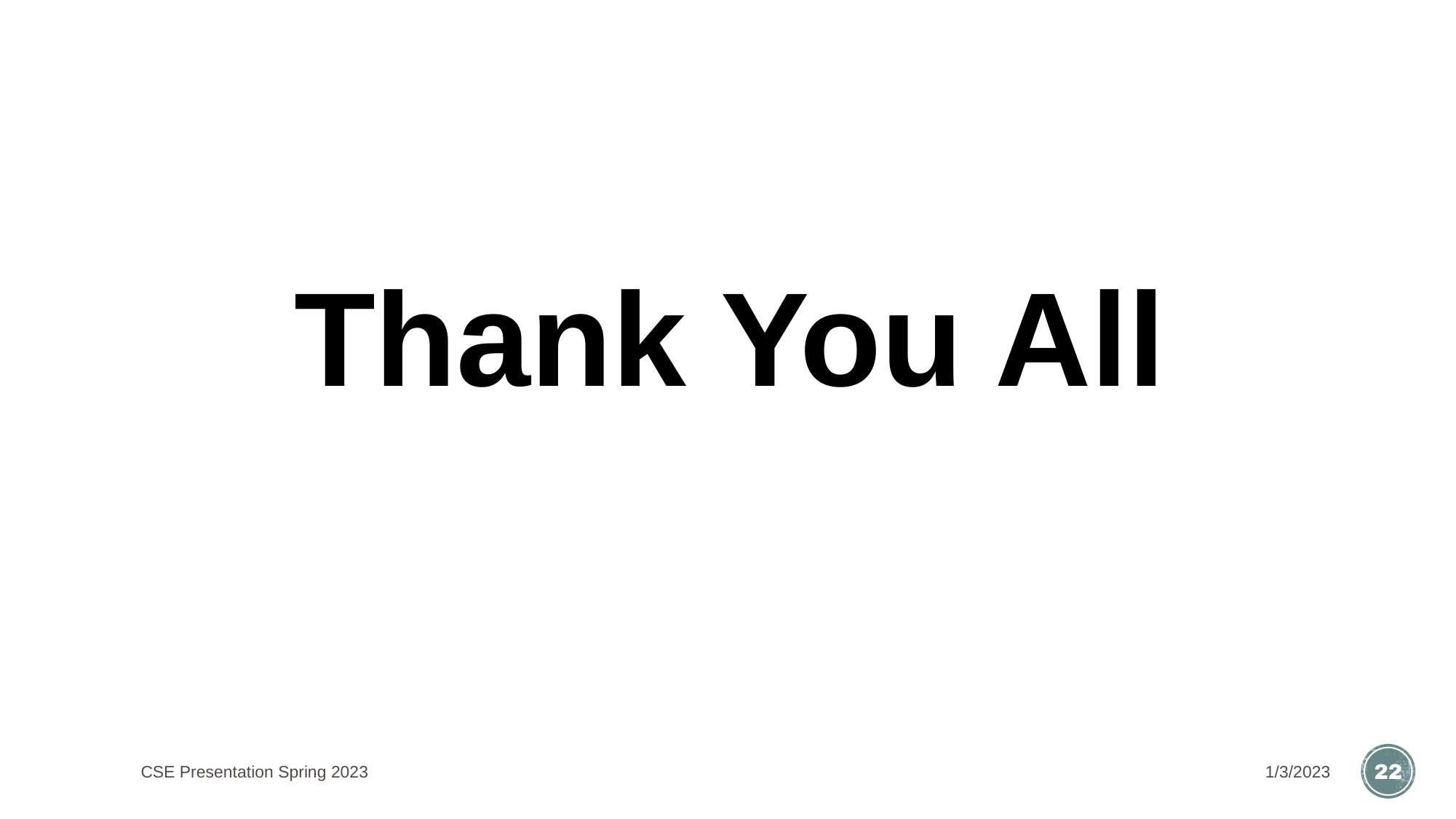

Thank You All
CSE Presentation Spring 2023
1/3/2023
22